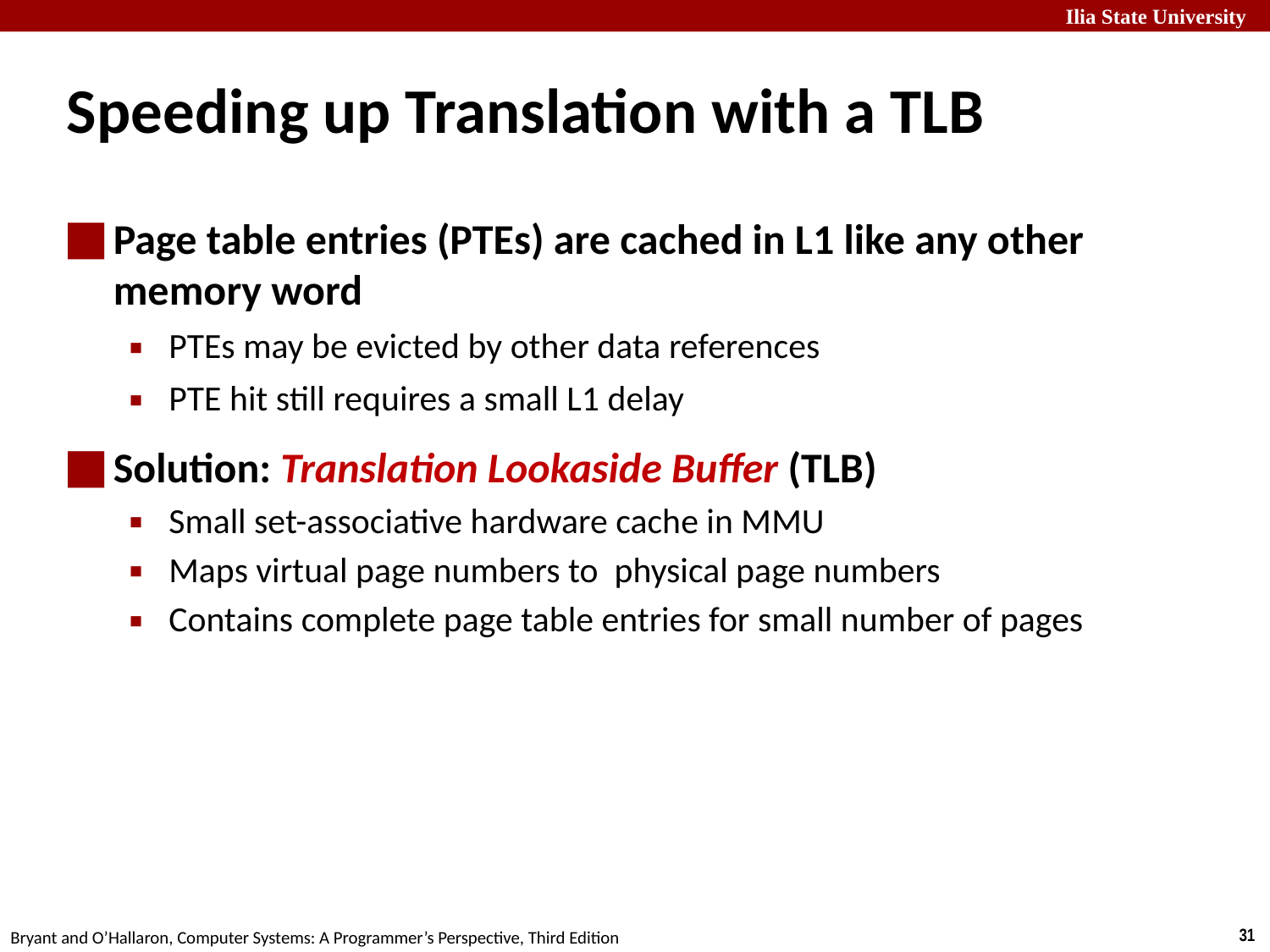

# Speeding up Translation with a TLB
Page table entries (PTEs) are cached in L1 like any other memory word
PTEs may be evicted by other data references
PTE hit still requires a small L1 delay
Solution: Translation Lookaside Buffer (TLB)
Small set-associative hardware cache in MMU
Maps virtual page numbers to  physical page numbers
Contains complete page table entries for small number of pages